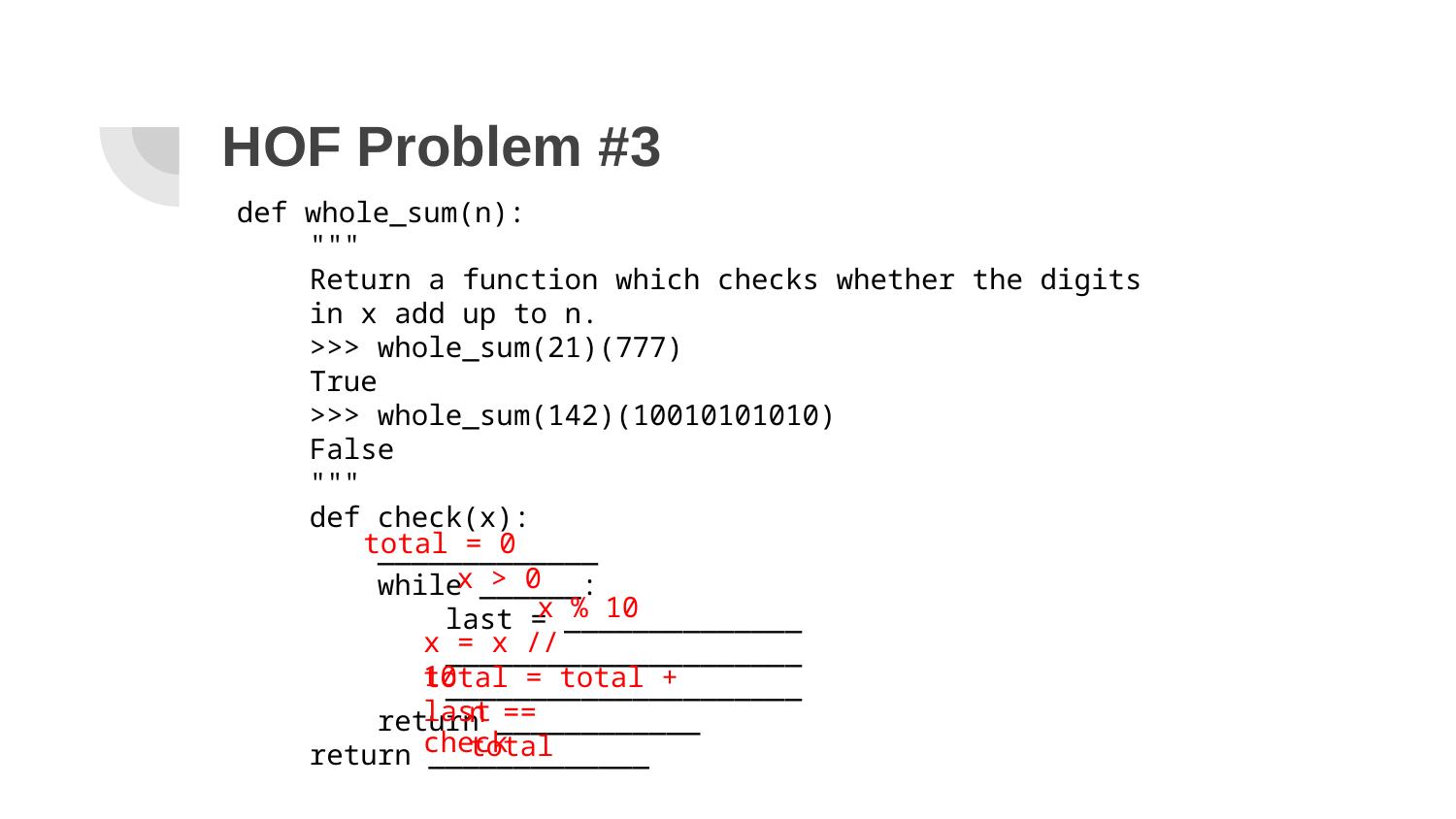

# HOF Problem #3
def whole_sum(n):
"""
Return a function which checks whether the digits
in x add up to n.
>>> whole_sum(21)(777)
True
>>> whole_sum(142)(10010101010)
False
"""
def check(x):
    _____________
    while ______:
        last = ______________
        _____________________
        _____________________
    return ____________
return _____________
total = 0
x > 0
x % 10
x = x // 10
total = total + last
n == total
check